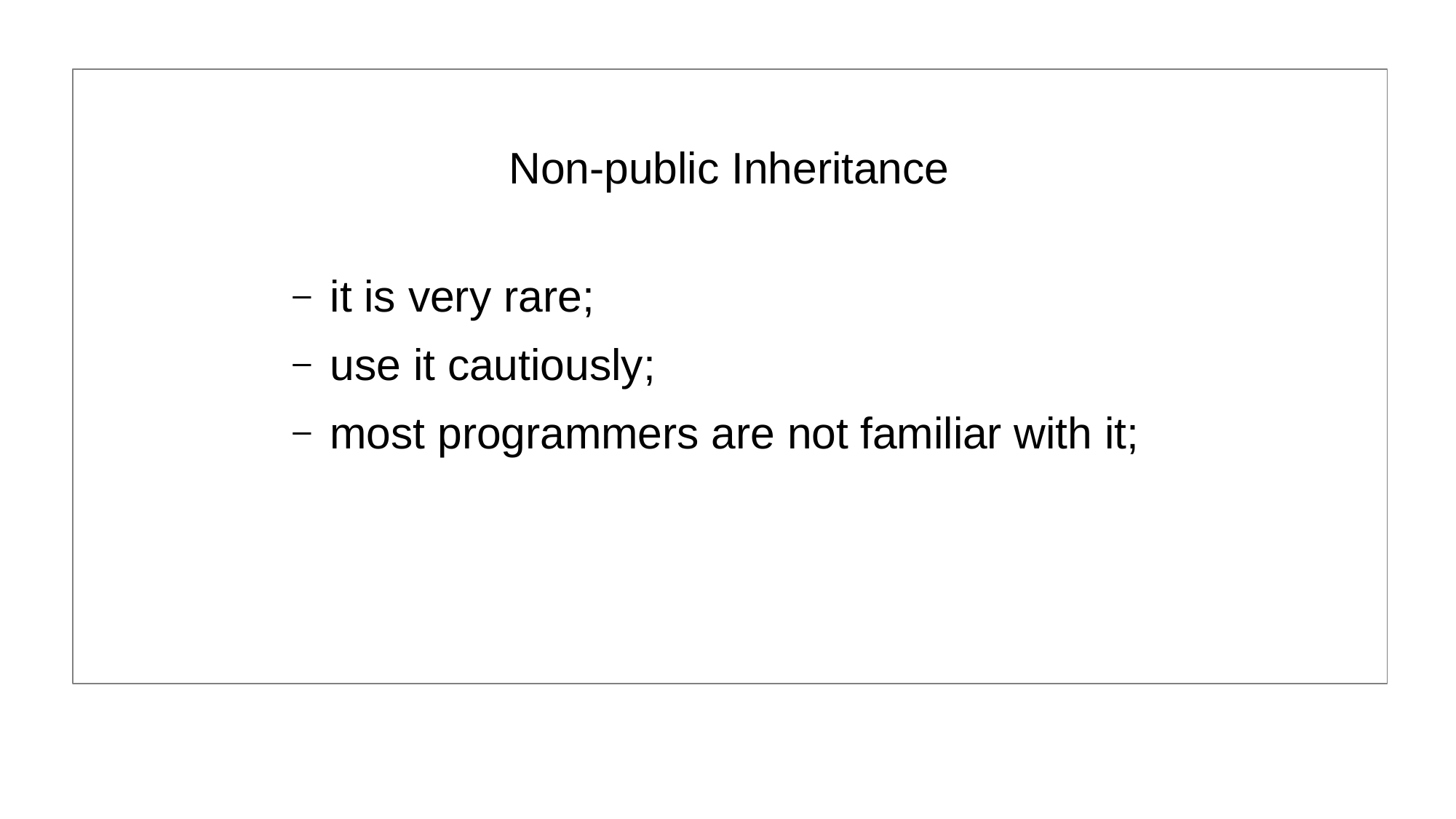

Non-public Inheritance

it is very rare;
use it cautiously;
most programmers are not familiar with it;